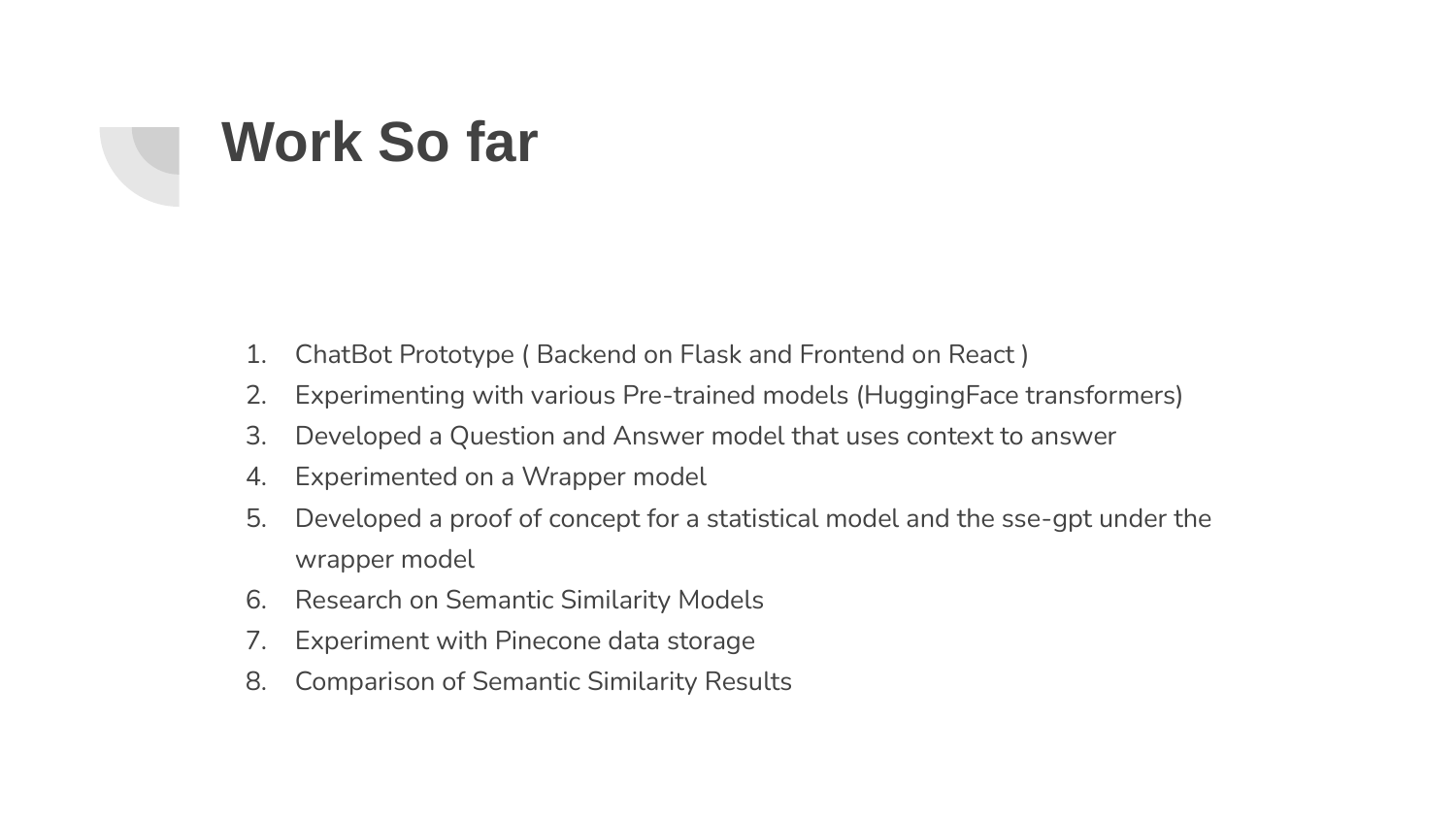

# Work So far
ChatBot Prototype ( Backend on Flask and Frontend on React )
Experimenting with various Pre-trained models (HuggingFace transformers)
Developed a Question and Answer model that uses context to answer
Experimented on a Wrapper model
Developed a proof of concept for a statistical model and the sse-gpt under the wrapper model
Research on Semantic Similarity Models
Experiment with Pinecone data storage
Comparison of Semantic Similarity Results